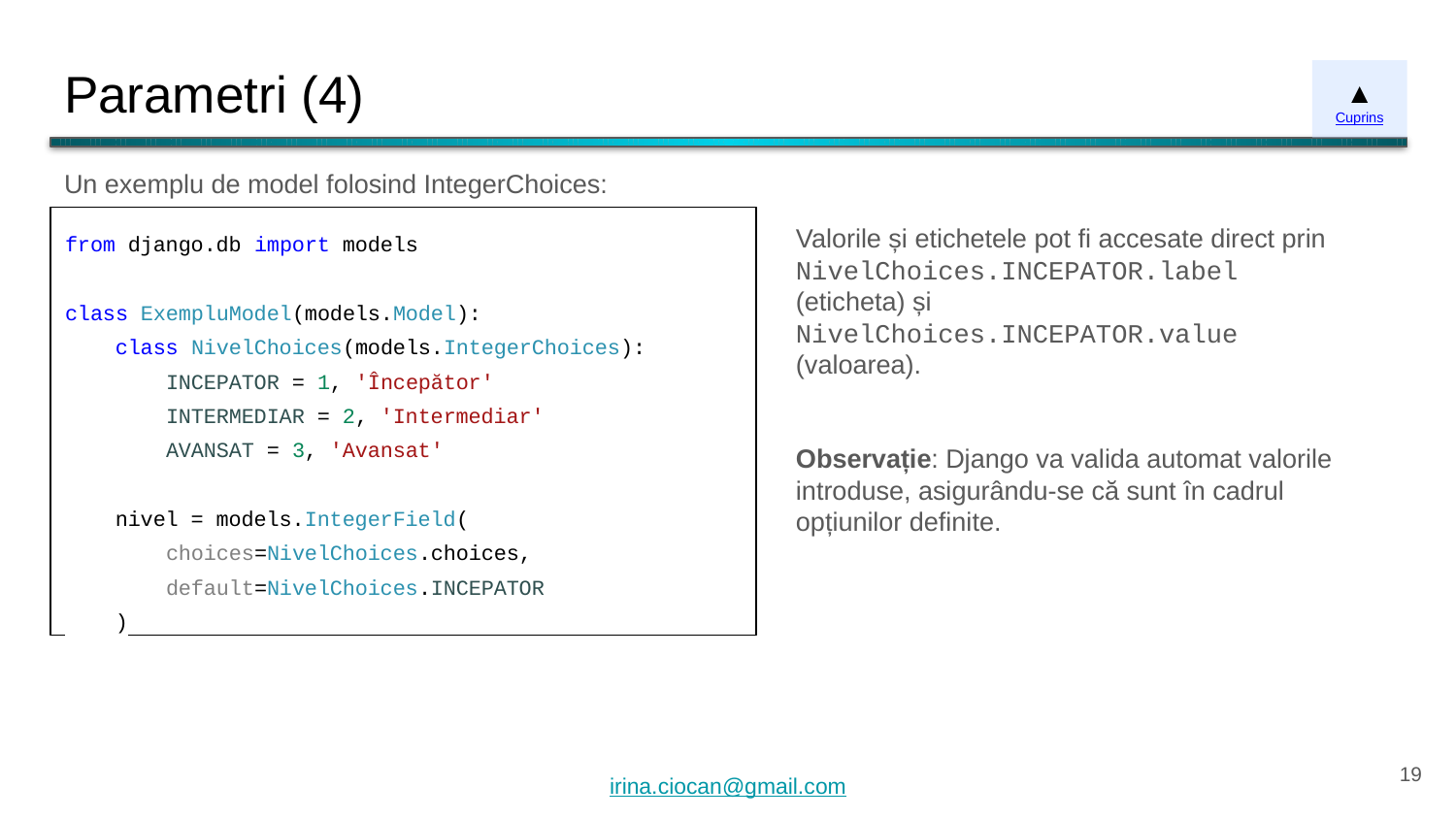

# Parametri (4)
▲
Cuprins

Un exemplu de model folosind IntegerChoices:
from django.db import models

class ExempluModel(models.Model):
    class NivelChoices(models.IntegerChoices):
        INCEPATOR = 1, 'Începător'
        INTERMEDIAR = 2, 'Intermediar'
        AVANSAT = 3, 'Avansat'

    nivel = models.IntegerField(
        choices=NivelChoices.choices,
        default=NivelChoices.INCEPATOR
    )

Valorile și etichetele pot fi accesate direct prin NivelChoices.INCEPATOR.label (eticheta) și NivelChoices.INCEPATOR.value (valoarea).
Observație: Django va valida automat valorile introduse, asigurându-se că sunt în cadrul opțiunilor definite.
19
irina.ciocan@gmail.com